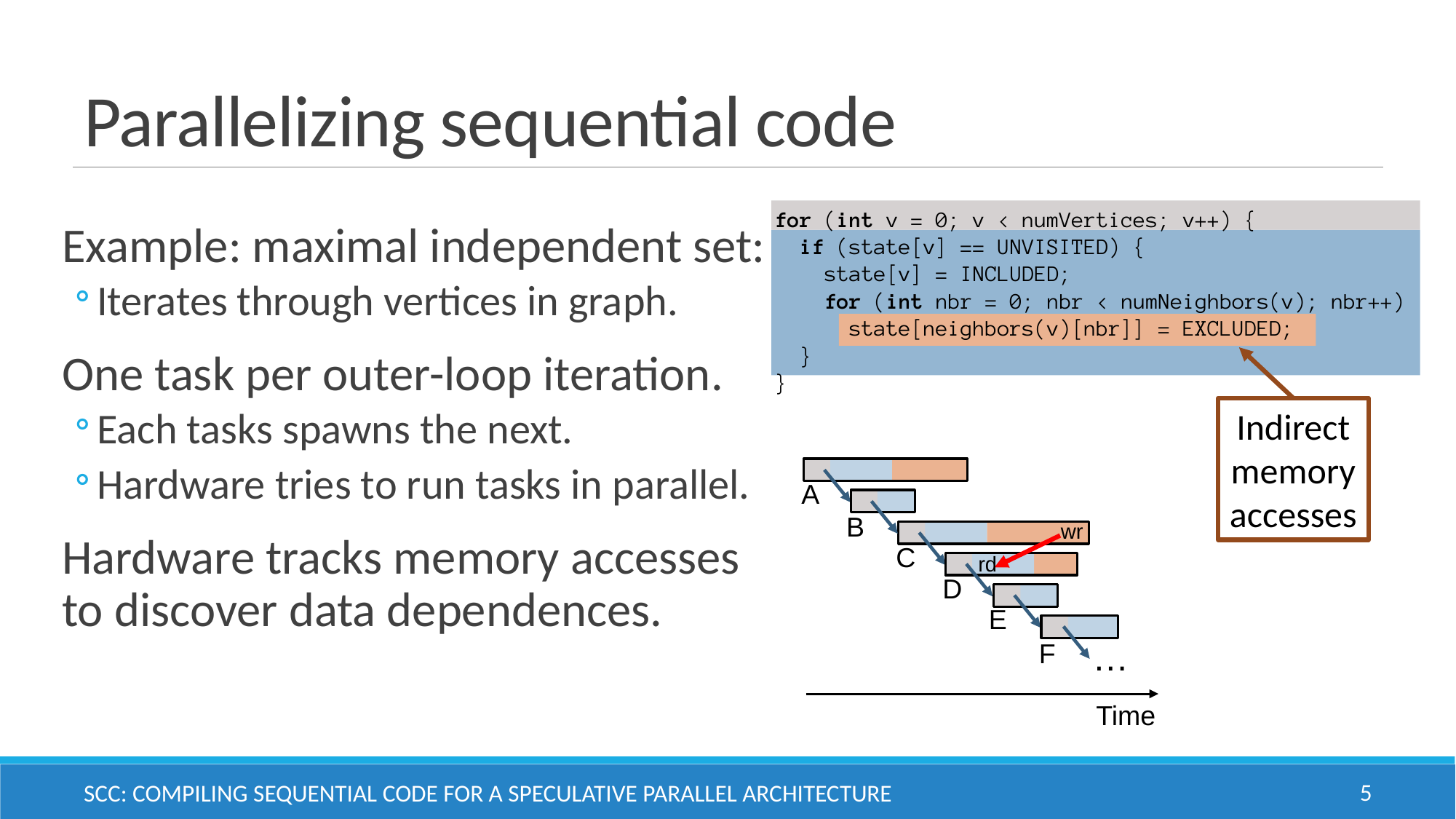

# Parallelizing sequential code
for (int v = 0; v < numVertices; v++) {
  if (state[v] == UNVISITED) {
    state[v] = INCLUDED;
    for (int nbr = 0; nbr < numNeighbors(v); nbr++)
      state[neighbors(v)[nbr]] = EXCLUDED;
  }
}

Example: maximal independent set:
Iterates through vertices in graph.
One task per outer-loop iteration.
Each tasks spawns the next.
Hardware tries to run tasks in parallel.
Hardware tracks memory accesses to discover data dependences.

Indirect memory accesses

A

B

C

D

E

F
…
Time

wr
rd
5
SCC: Compiling Sequential Code for a Speculative Parallel Architecture